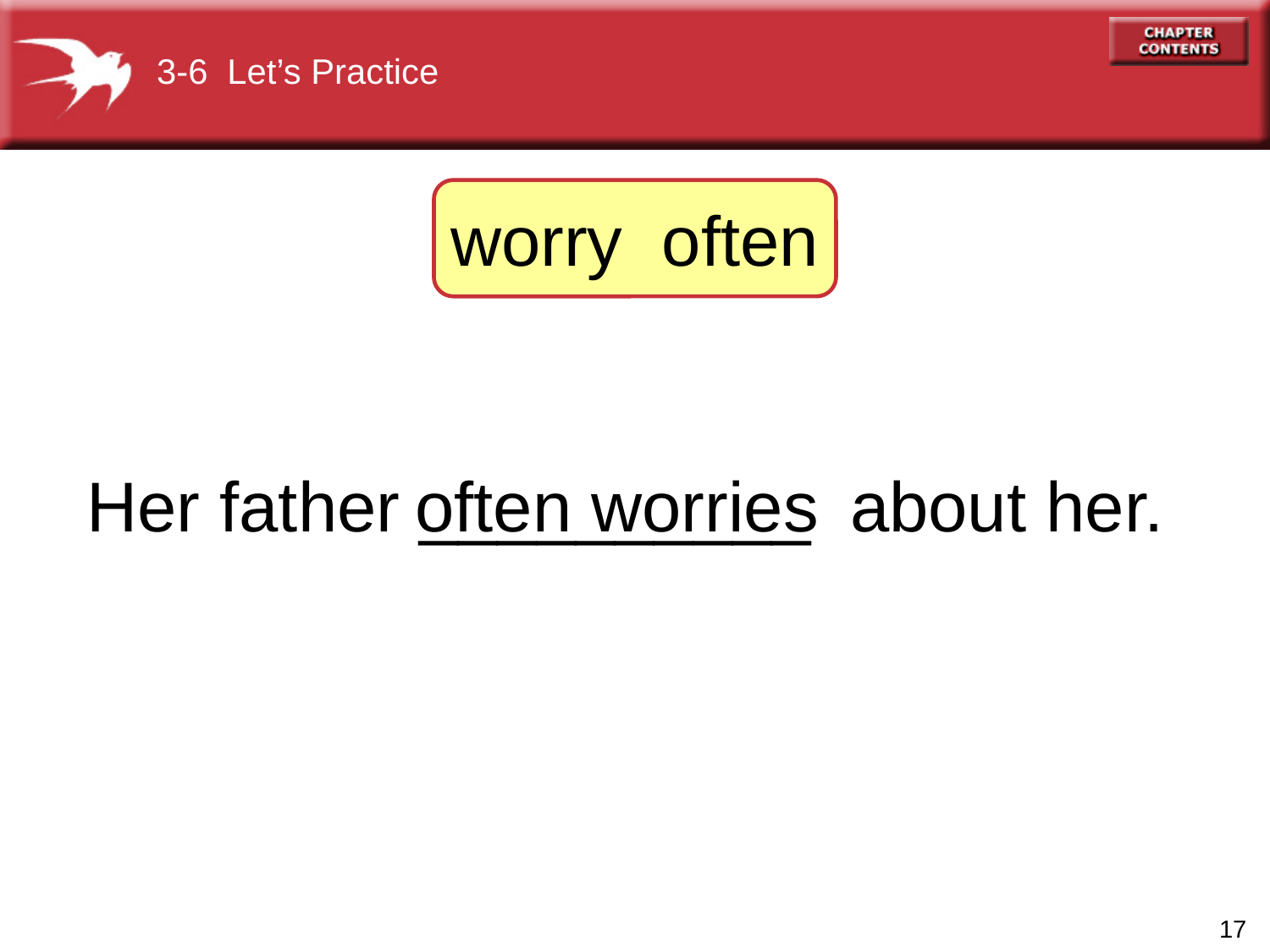

3-6  Let’s Practice
worry  often
Her father __________  about her.
often worries
17